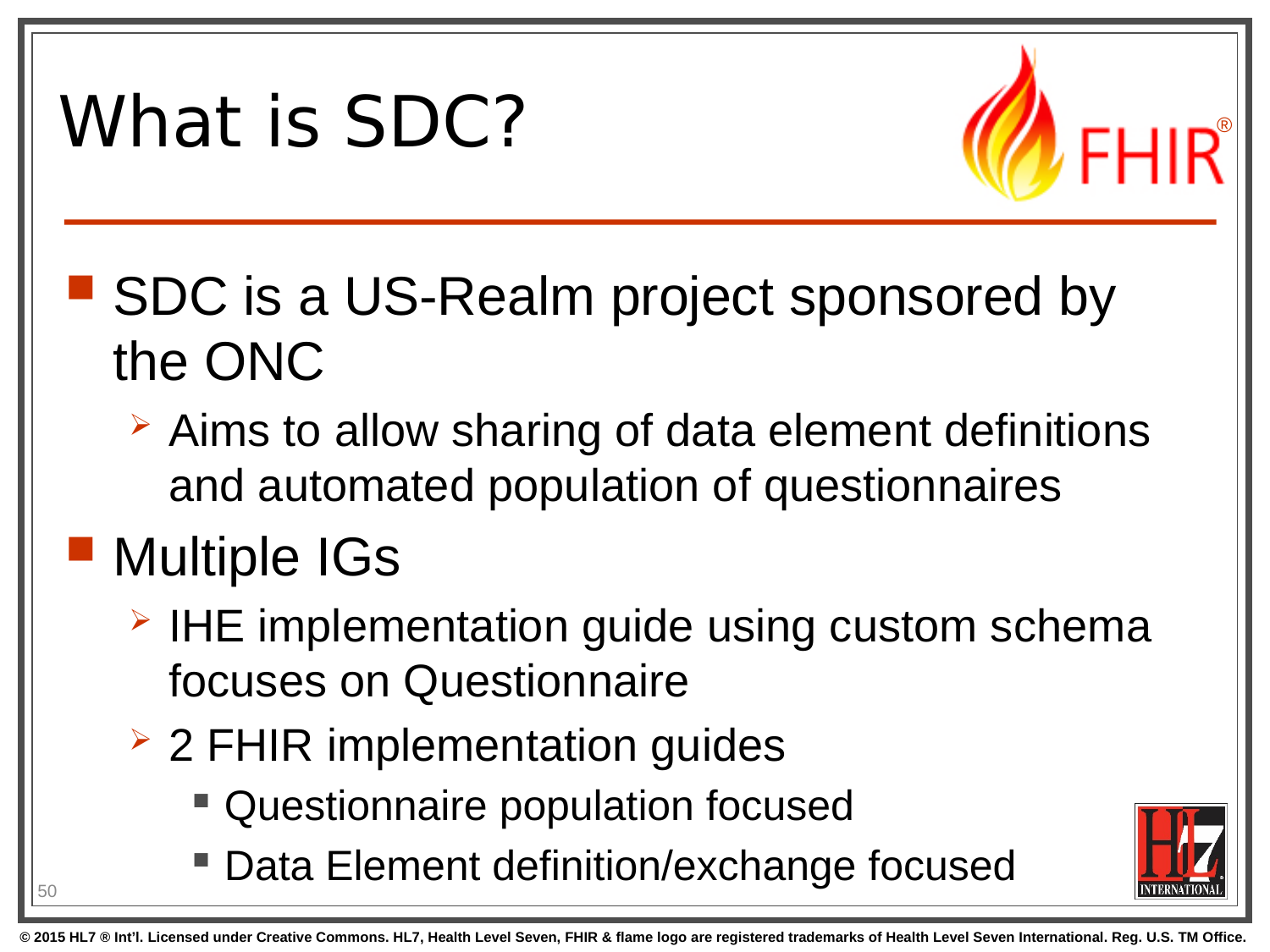

# What is SDC?
SDC is a US-Realm project sponsored by the ONC
Aims to allow sharing of data element definitions and automated population of questionnaires
Multiple IGs
IHE implementation guide using custom schema focuses on Questionnaire
2 FHIR implementation guides
Questionnaire population focused
Data Element definition/exchange focused
50